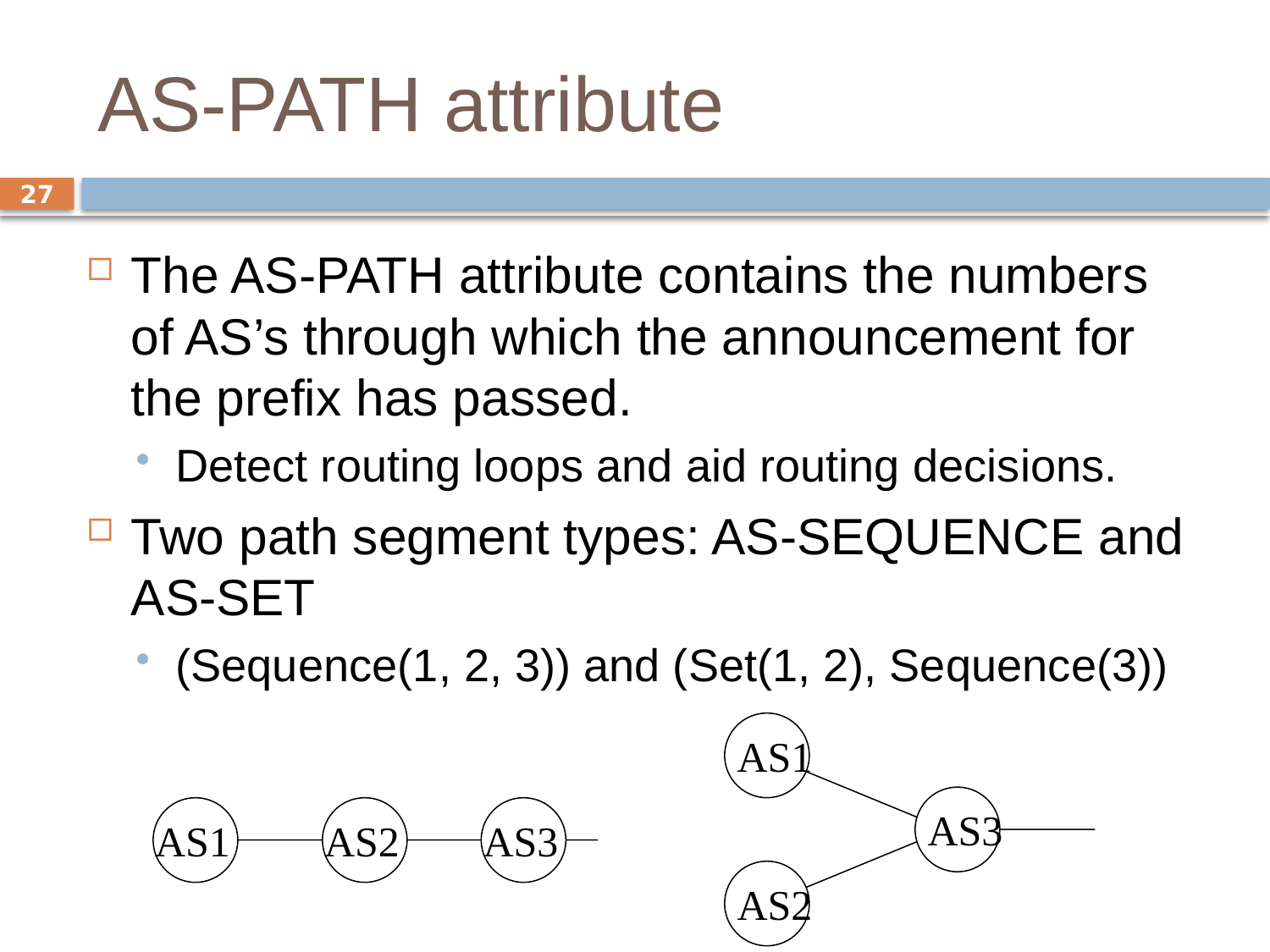

# AS-PATH attribute
27
The AS-PATH attribute contains the numbers of AS’s through which the announcement for the prefix has passed.
Detect routing loops and aid routing decisions.
Two path segment types: AS-SEQUENCE and AS-SET
(Sequence(1, 2, 3)) and (Set(1, 2), Sequence(3))

AS1

AS3
AS1
AS2
AS3

AS2